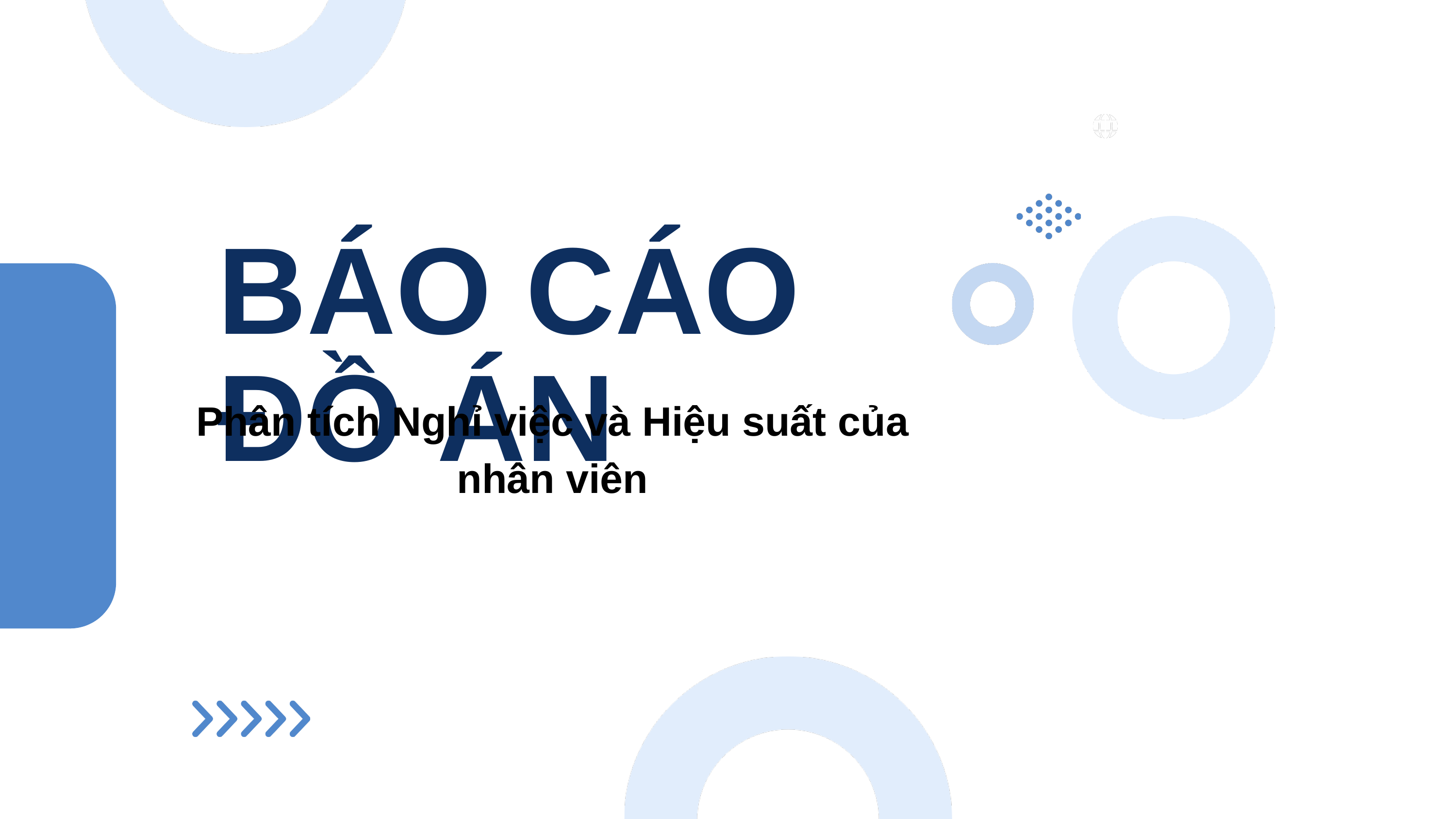

www.reallygreatsite.com

BÁO CÁO ĐỒ ÁN

Phân tích Nghỉ việc và Hiệu suất của nhân viên